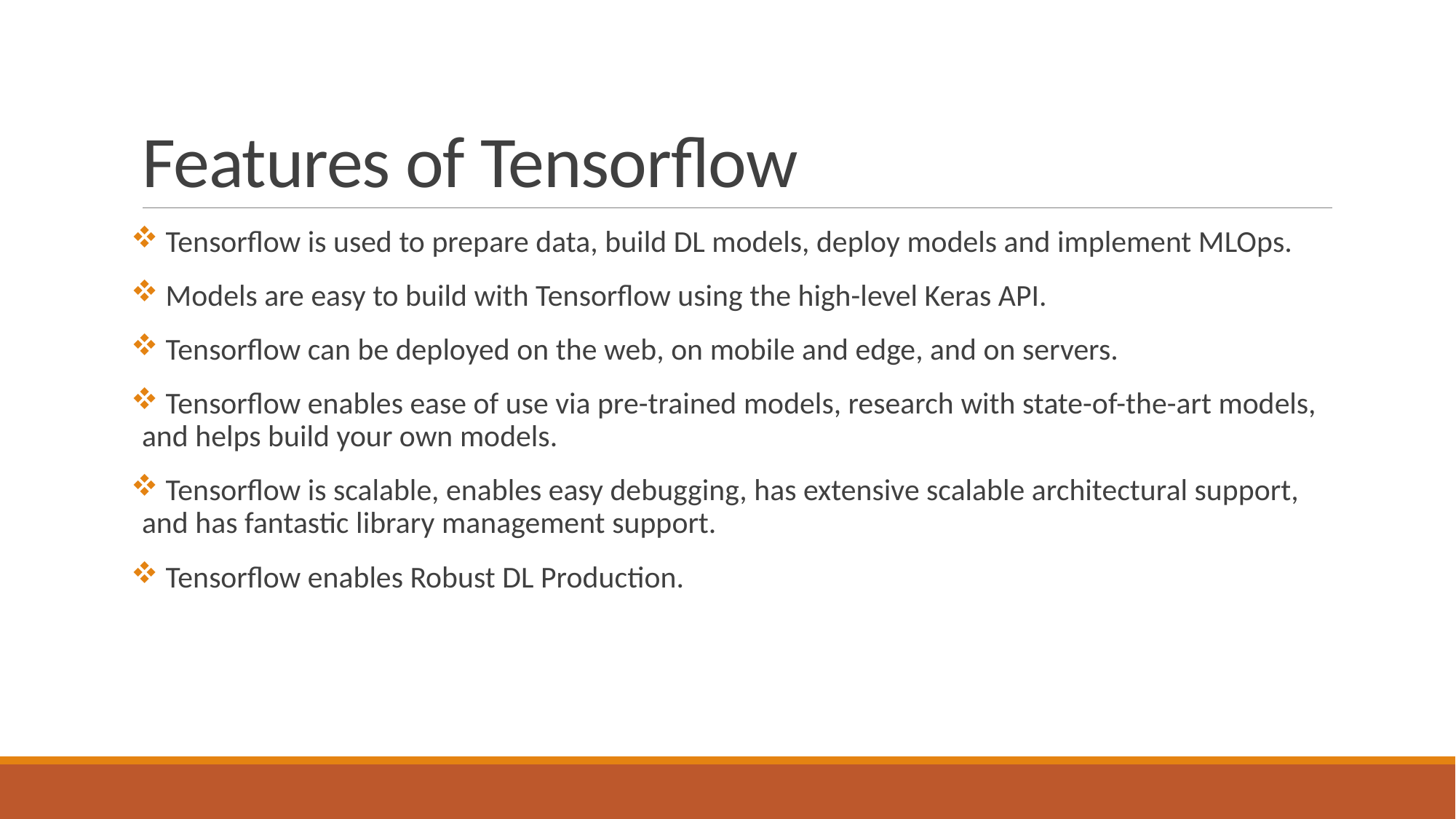

# Features of Tensorflow
 Tensorflow is used to prepare data, build DL models, deploy models and implement MLOps.
 Models are easy to build with Tensorflow using the high-level Keras API.
 Tensorflow can be deployed on the web, on mobile and edge, and on servers.
 Tensorflow enables ease of use via pre-trained models, research with state-of-the-art models, and helps build your own models.
 Tensorflow is scalable, enables easy debugging, has extensive scalable architectural support, and has fantastic library management support.
 Tensorflow enables Robust DL Production.